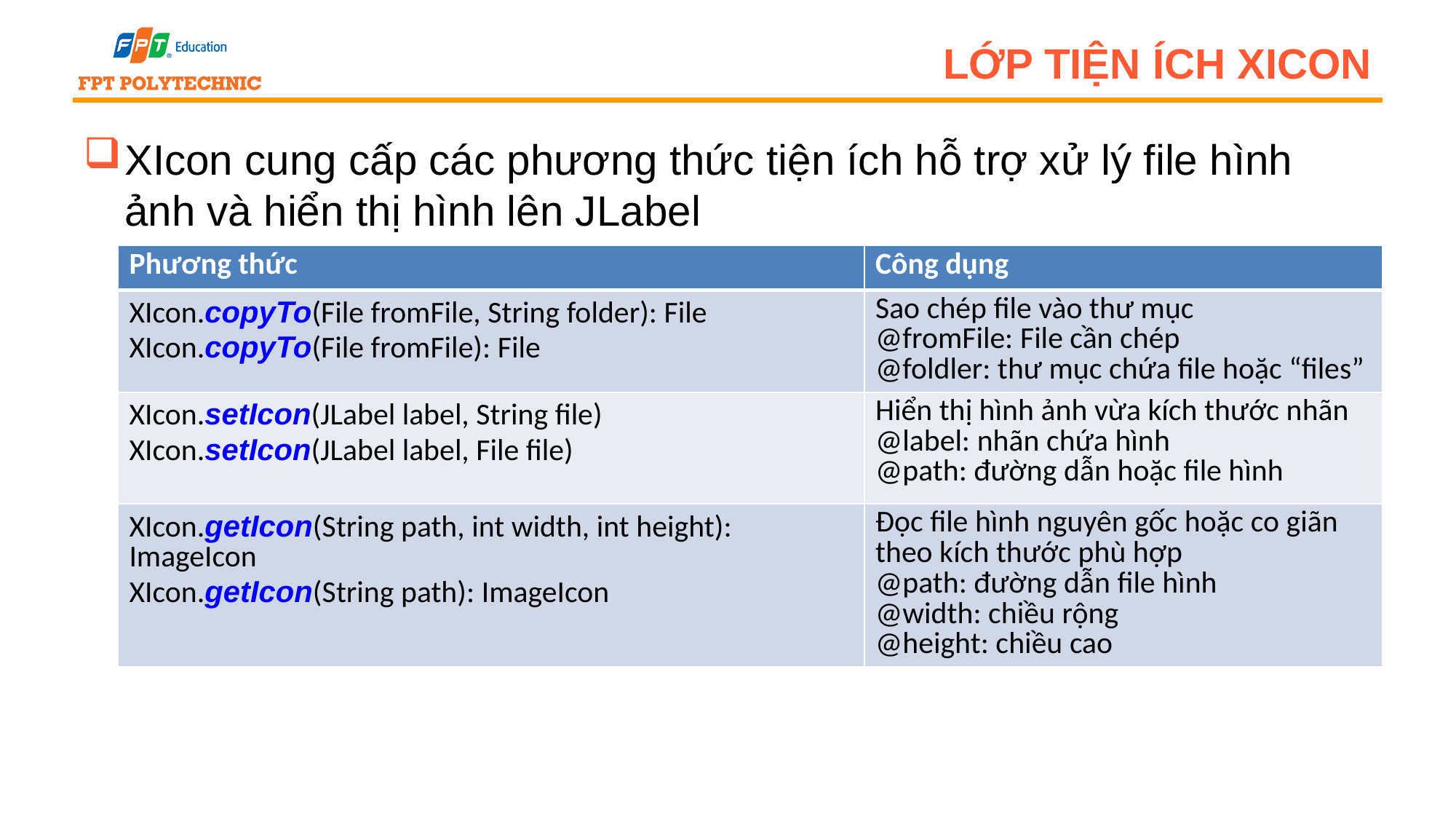

# Lớp tiện ích XIcon
XIcon cung cấp các phương thức tiện ích hỗ trợ xử lý file hình ảnh và hiển thị hình lên JLabel

| Phương thức | Công dụng |
| --- | --- |
| XIcon.copyTo(File fromFile, String folder): File XIcon.copyTo(File fromFile): File | Sao chép file vào thư mục @fromFile: File cần chép @foldler: thư mục chứa file hoặc “files” |
| XIcon.setIcon(JLabel label, String file) XIcon.setIcon(JLabel label, File file) | Hiển thị hình ảnh vừa kích thước nhãn @label: nhãn chứa hình @path: đường dẫn hoặc file hình |
| XIcon.getIcon(String path, int width, int height): ImageIcon XIcon.getIcon(String path): ImageIcon | Đọc file hình nguyên gốc hoặc co giãn theo kích thước phù hợp @path: đường dẫn file hình @width: chiều rộng @height: chiều cao |